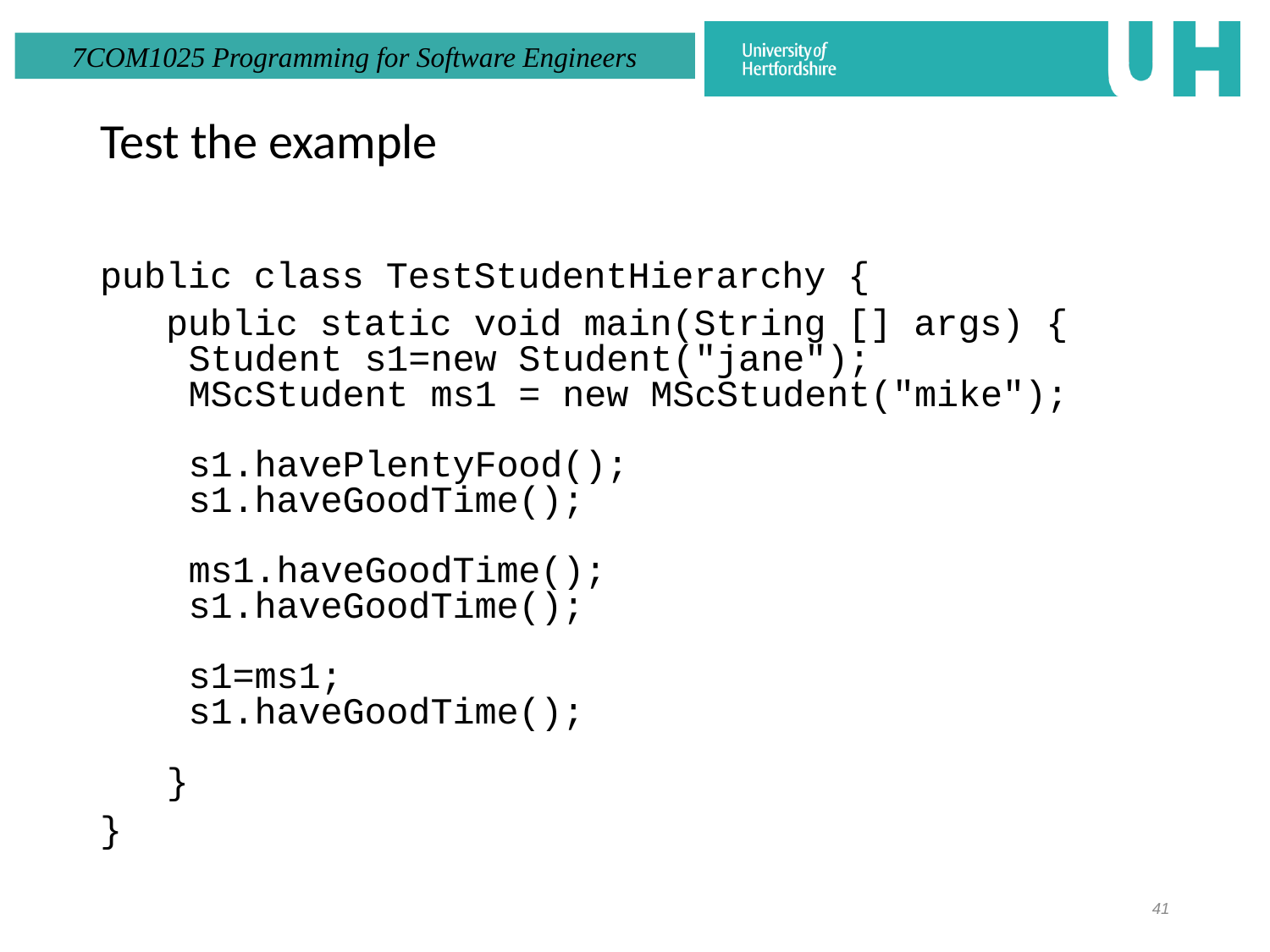

# Test the example
public class TestStudentHierarchy {
   public static void main(String [] args) {
   Student s1=new Student("jane");
   MScStudent ms1 = new MScStudent("mike");
   s1.havePlentyFood();
   s1.haveGoodTime();
   ms1.haveGoodTime();
   s1.haveGoodTime();
   s1=ms1;
   s1.haveGoodTime();
  }
}
41